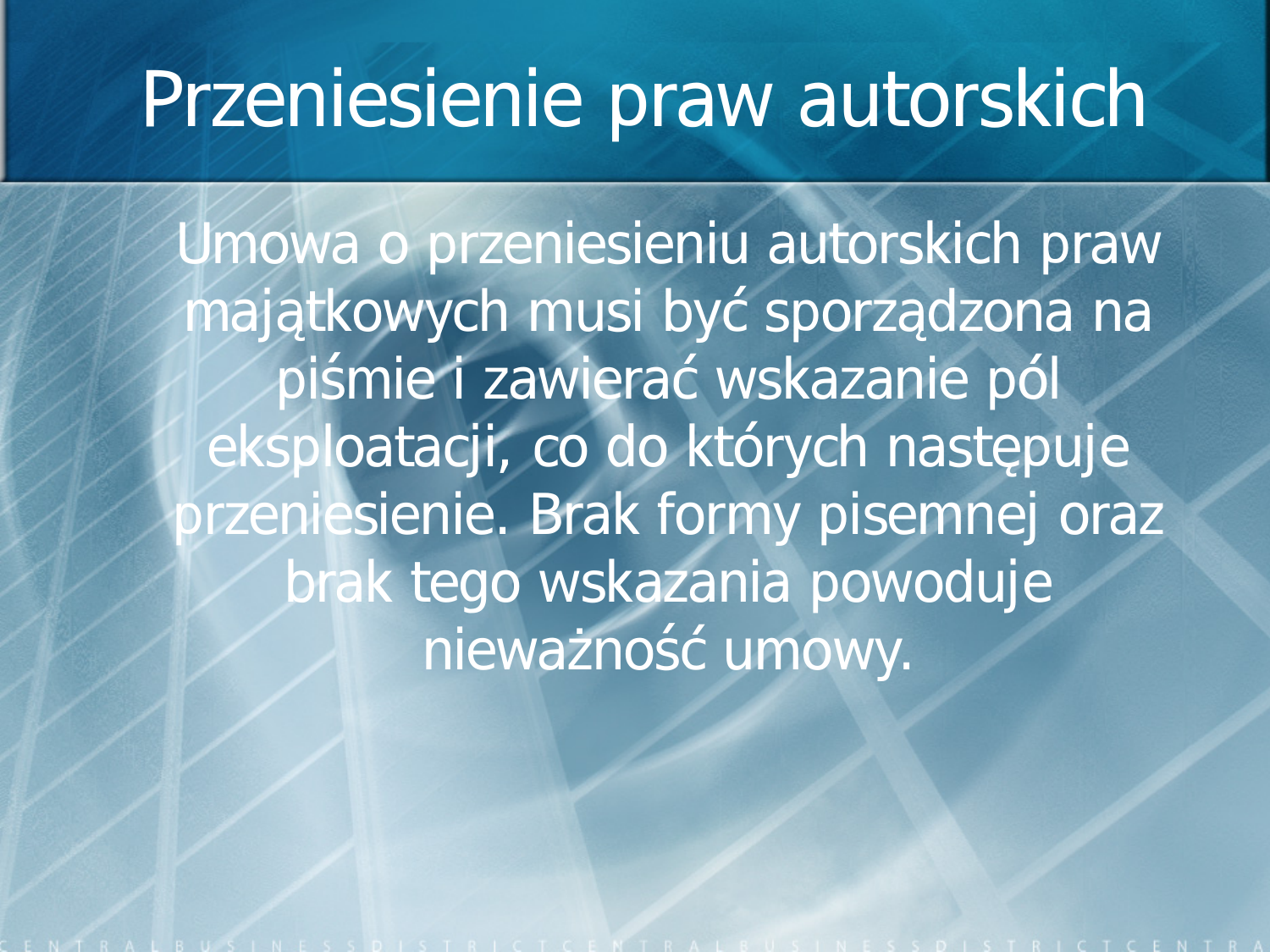

# Przeniesienie praw autorskich
	Umowa o przeniesieniu autorskich praw majątkowych musi być sporządzona na piśmie i zawierać wskazanie pól eksploatacji, co do których następuje przeniesienie. Brak formy pisemnej oraz brak tego wskazania powoduje nieważność umowy.